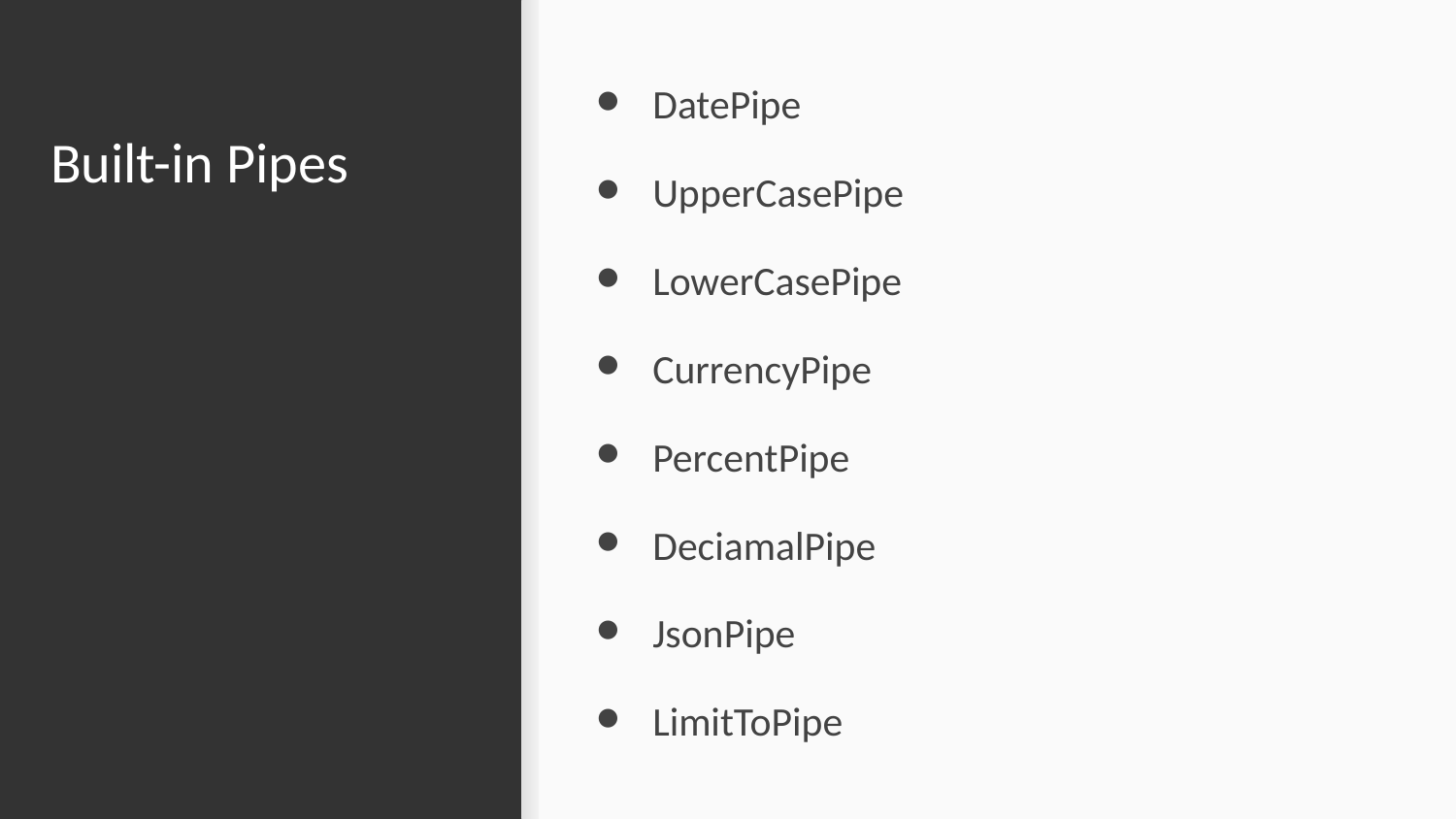

# Built-in Pipes
DatePipe
UpperCasePipe
LowerCasePipe
CurrencyPipe
PercentPipe
DeciamalPipe
JsonPipe
LimitToPipe